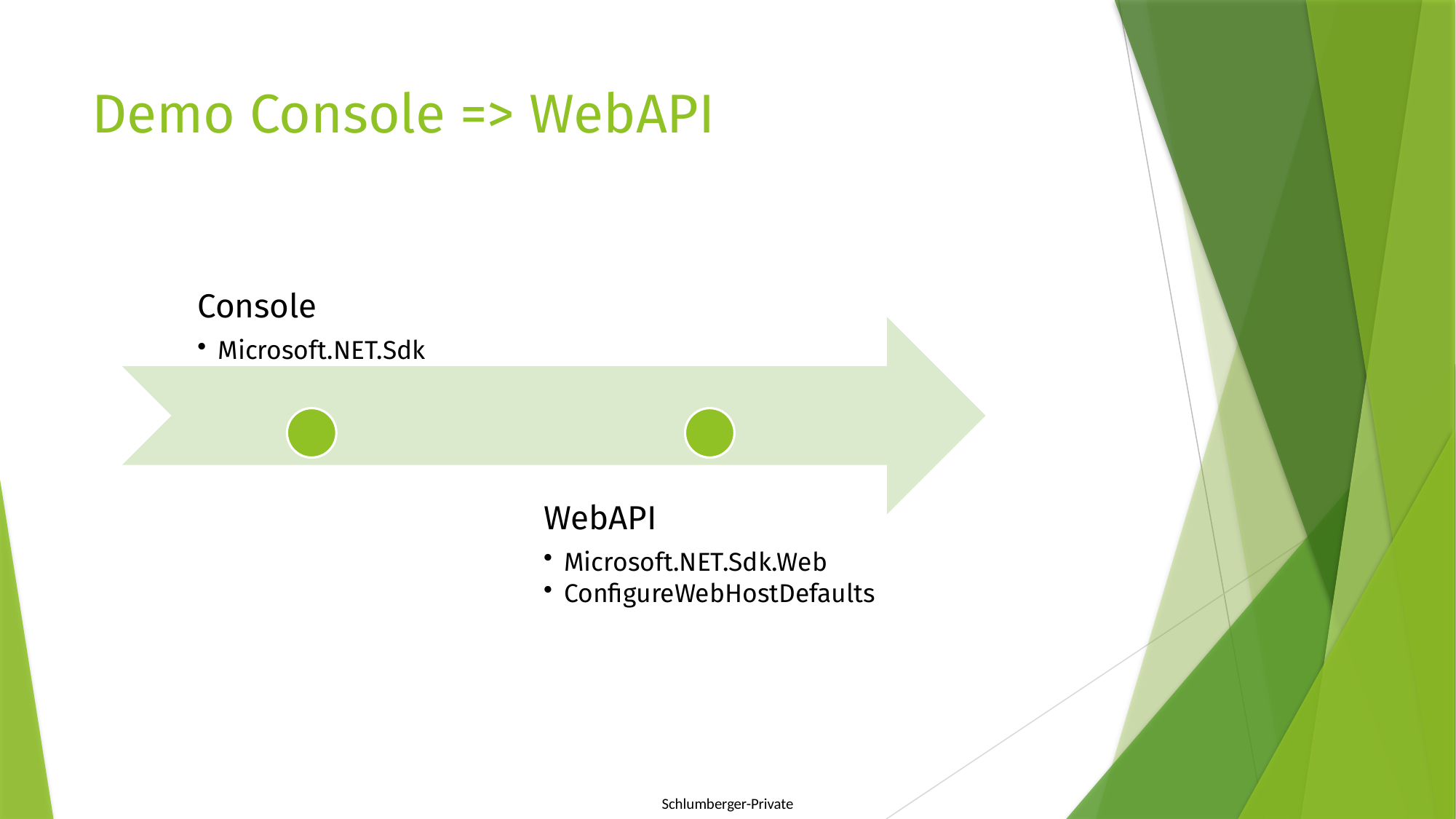

# Demo Console => WebAPI
Console
Microsoft.NET.Sdk
WebAPI
Microsoft.NET.Sdk.Web
ConfigureWebHostDefaults